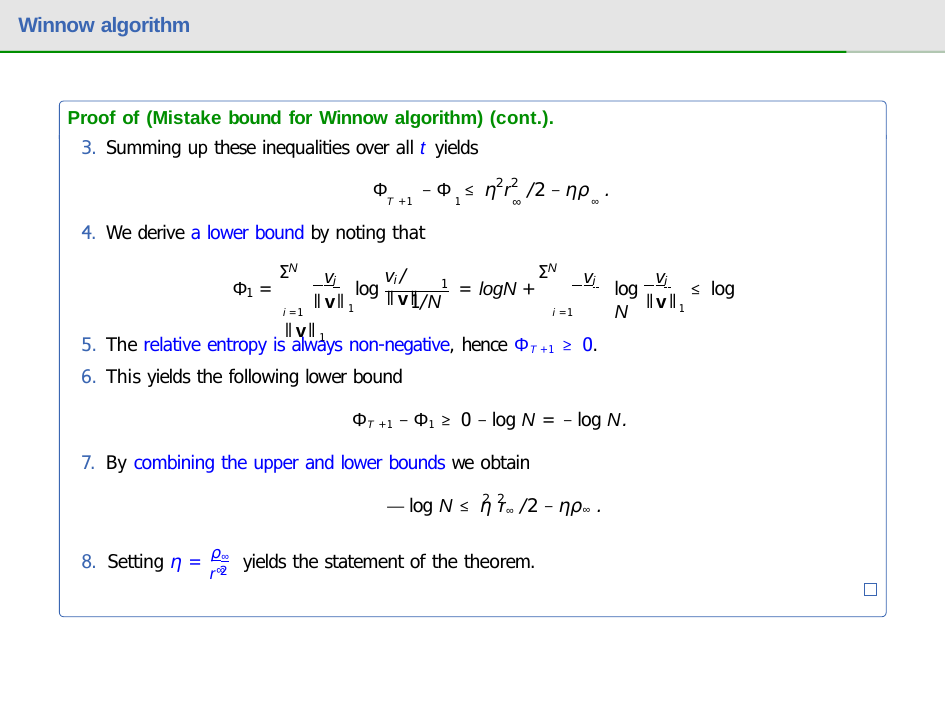

# Winnow algorithm

Proof of (Mistake bound for Winnow algorithm) (cont.).
3. Summing up these inequalities over all t yields

2 2
Φ	− Φ  ≤ η r   /2 − ηρ  .
T +1	1	∞	∞
4. We derive a lower bound by noting that
Σ
Σ
N
N
v / ǁvǁ
  v
  v
  v
i
i
i
i
1
Φ =
log	= logN +
log	≤ log N
1
i =1  ǁvǁ1	1/N	i =1  ǁvǁ1
ǁvǁ1

The relative entropy is always non-negative, hence ΦT +1 ≥ 0.
This yields the following lower bound

ΦT +1 − Φ1  ≥ 0 − log N = − log N.
By combining the upper and lower bounds we obtain
2 2
— log N ≤ η r∞/2 − ηρ∞.
8.  Setting η = ρ∞   yields the statement of the theorem.
r 2
∞